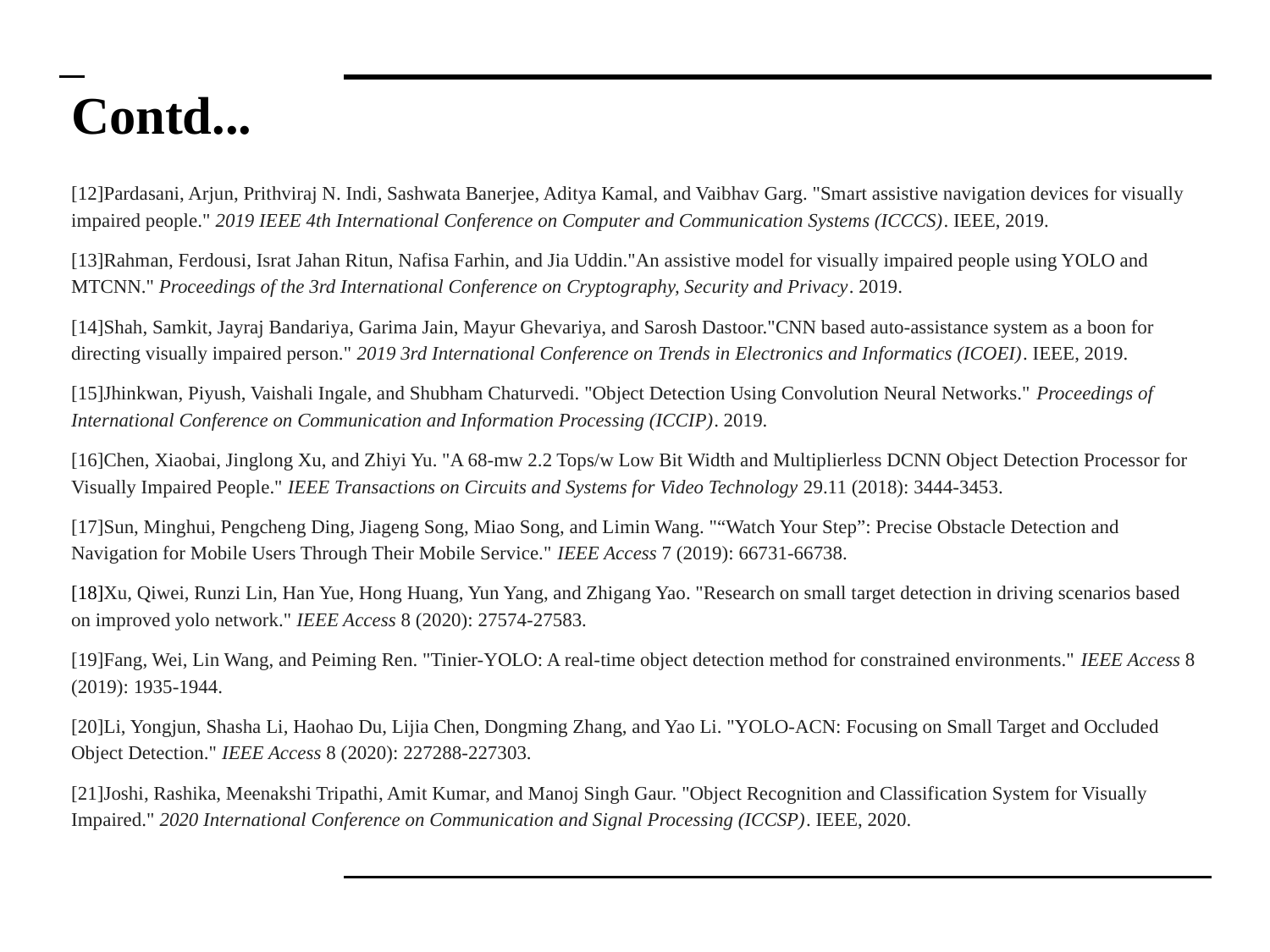

# Contd...
[12]Pardasani, Arjun, Prithviraj N. Indi, Sashwata Banerjee, Aditya Kamal, and Vaibhav Garg. "Smart assistive navigation devices for visually impaired people." 2019 IEEE 4th International Conference on Computer and Communication Systems (ICCCS). IEEE, 2019.
[13]Rahman, Ferdousi, Israt Jahan Ritun, Nafisa Farhin, and Jia Uddin."An assistive model for visually impaired people using YOLO and MTCNN." Proceedings of the 3rd International Conference on Cryptography, Security and Privacy. 2019.
[14]Shah, Samkit, Jayraj Bandariya, Garima Jain, Mayur Ghevariya, and Sarosh Dastoor."CNN based auto-assistance system as a boon for directing visually impaired person." 2019 3rd International Conference on Trends in Electronics and Informatics (ICOEI). IEEE, 2019.
[15]Jhinkwan, Piyush, Vaishali Ingale, and Shubham Chaturvedi. "Object Detection Using Convolution Neural Networks." Proceedings of International Conference on Communication and Information Processing (ICCIP). 2019.
[16]Chen, Xiaobai, Jinglong Xu, and Zhiyi Yu. "A 68-mw 2.2 Tops/w Low Bit Width and Multiplierless DCNN Object Detection Processor for Visually Impaired People." IEEE Transactions on Circuits and Systems for Video Technology 29.11 (2018): 3444-3453.
[17]Sun, Minghui, Pengcheng Ding, Jiageng Song, Miao Song, and Limin Wang. "“Watch Your Step”: Precise Obstacle Detection and Navigation for Mobile Users Through Their Mobile Service." IEEE Access 7 (2019): 66731-66738.
[18]Xu, Qiwei, Runzi Lin, Han Yue, Hong Huang, Yun Yang, and Zhigang Yao. "Research on small target detection in driving scenarios based on improved yolo network." IEEE Access 8 (2020): 27574-27583.
[19]Fang, Wei, Lin Wang, and Peiming Ren. "Tinier-YOLO: A real-time object detection method for constrained environments." IEEE Access 8 (2019): 1935-1944.
[20]Li, Yongjun, Shasha Li, Haohao Du, Lijia Chen, Dongming Zhang, and Yao Li. "YOLO-ACN: Focusing on Small Target and Occluded Object Detection." IEEE Access 8 (2020): 227288-227303.
[21]Joshi, Rashika, Meenakshi Tripathi, Amit Kumar, and Manoj Singh Gaur. "Object Recognition and Classification System for Visually Impaired." 2020 International Conference on Communication and Signal Processing (ICCSP). IEEE, 2020.